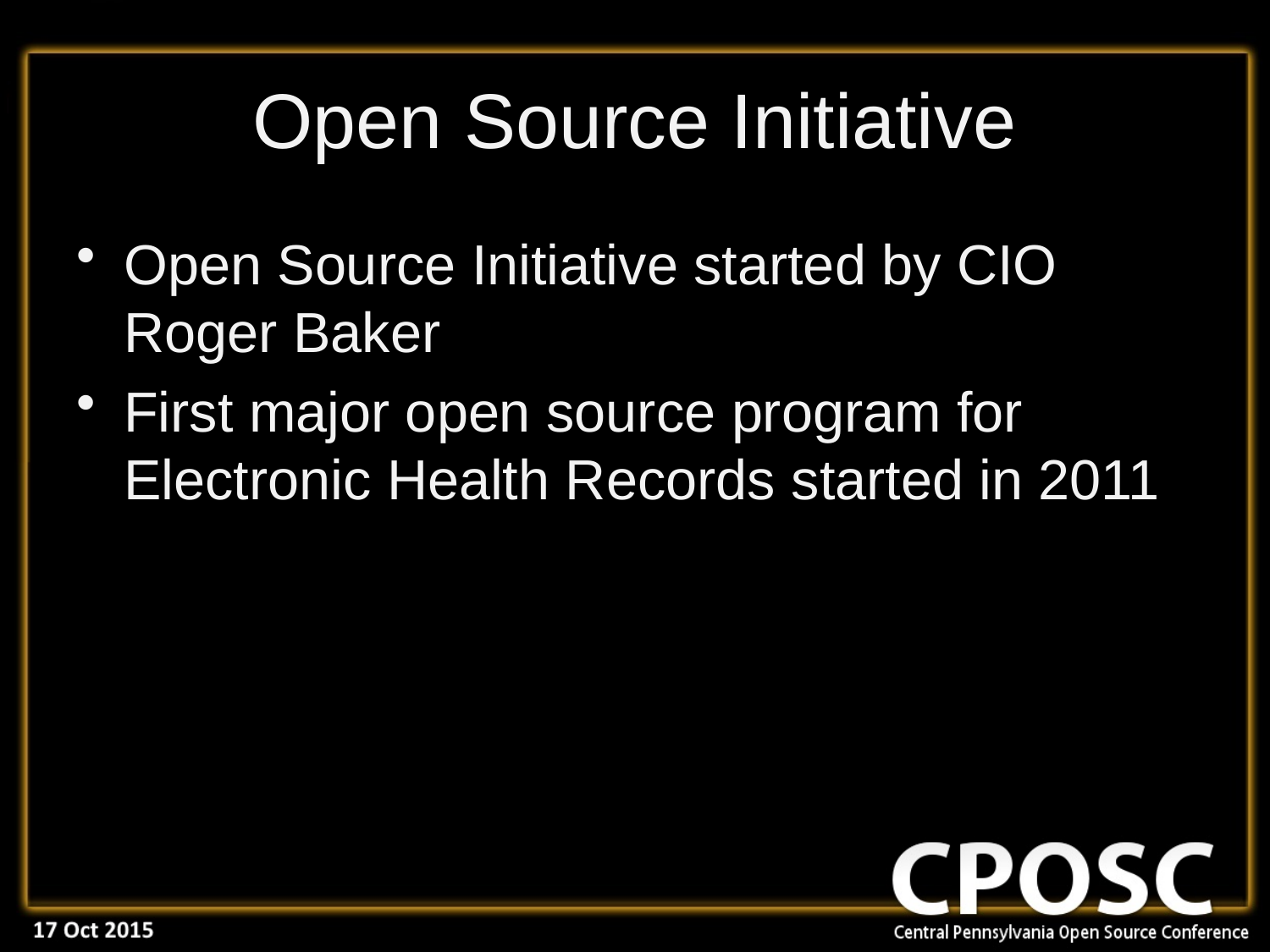

# Open Source Initiative
Open Source Initiative started by CIO Roger Baker
First major open source program for Electronic Health Records started in 2011